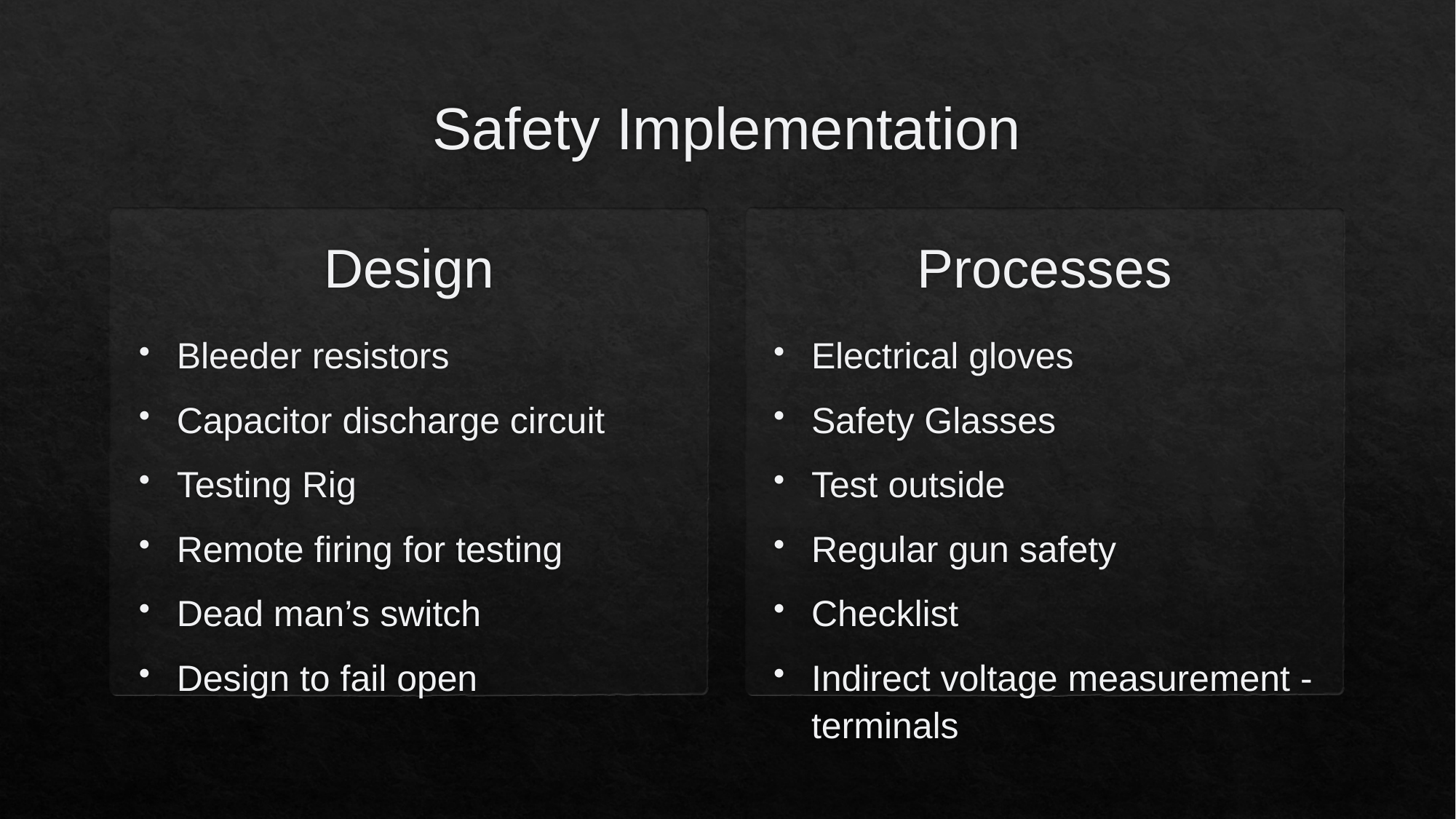

# Safety Implementation
Processes
Design
Bleeder resistors
Capacitor discharge circuit
Testing Rig
Remote firing for testing
Dead man’s switch
Design to fail open
Electrical gloves
Safety Glasses
Test outside
Regular gun safety
Checklist
Indirect voltage measurement -terminals